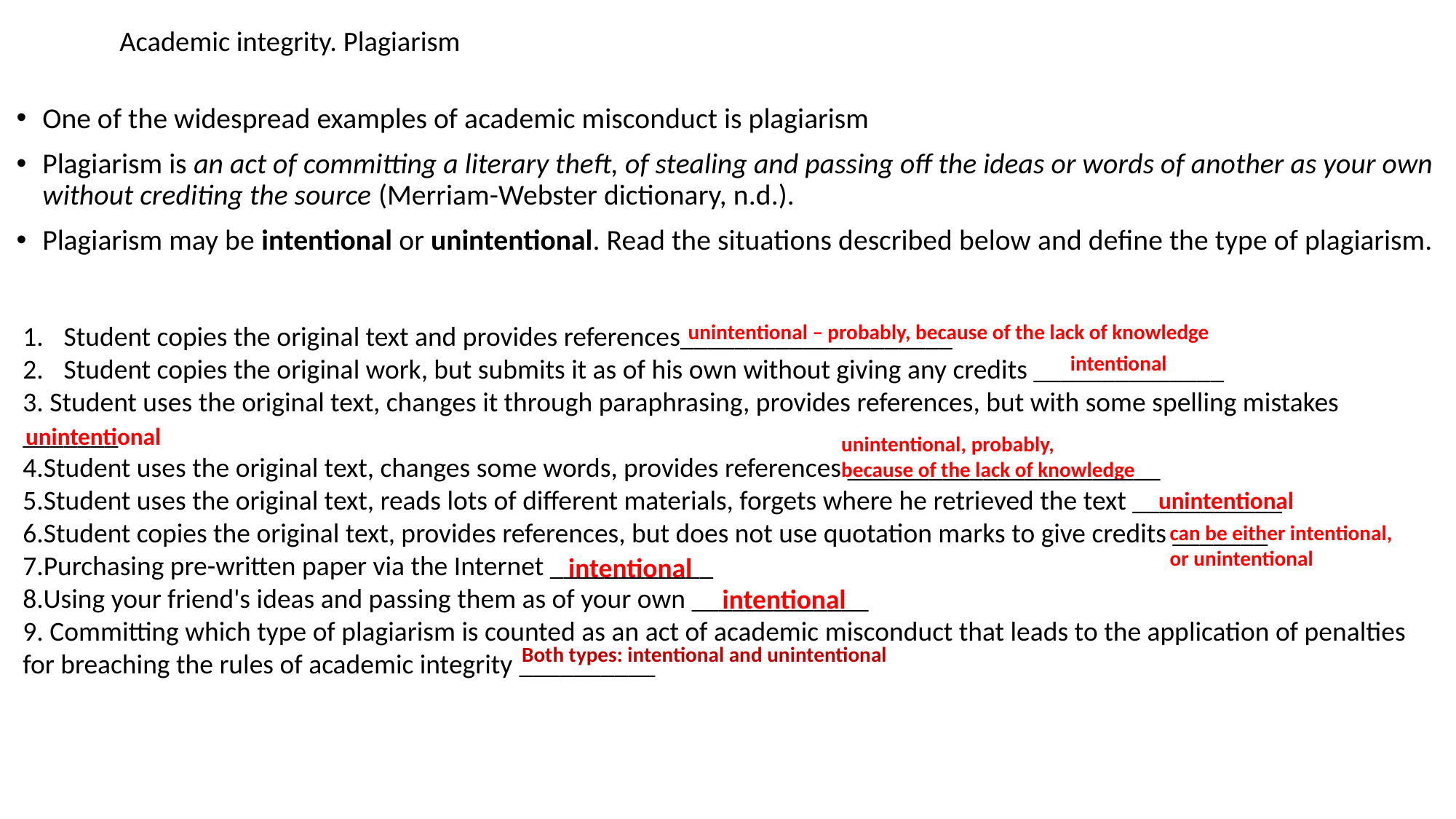

# Academic integrity. Plagiarism
One of the widespread examples of academic misconduct is plagiarism
Plagiarism is an act of committing a literary theft, of stealing and passing off the ideas or words of another as your own without crediting the source (Merriam-Webster dictionary, n.d.).
Plagiarism may be intentional or unintentional. Read the situations described below and define the type of plagiarism.
 unintentional – probably, because of the lack of knowledge

Student copies the original text and provides references____________________
Student copies the original work, but submits it as of his own without giving any credits ______________
3. Student uses the original text, changes it through paraphrasing, provides references, but with some spelling mistakes _______
4.Student uses the original text, changes some words, provides references _______________________
5.Student uses the original text, reads lots of different materials, forgets where he retrieved the text ___________
6.Student copies the original text, provides references, but does not use quotation marks to give credits _______
7.Purchasing pre-written paper via the Internet ____________
8.Using your friend's ideas and passing them as of your own _____________
9. Committing which type of plagiarism is counted as an act of academic misconduct that leads to the application of penalties for breaching the rules of academic integrity __________

intentional
unintentional
unintentional, probably,
because of the lack of knowledge
unintentional
can be either intentional,
or unintentional
intentional
intentional
Both types: intentional and unintentional